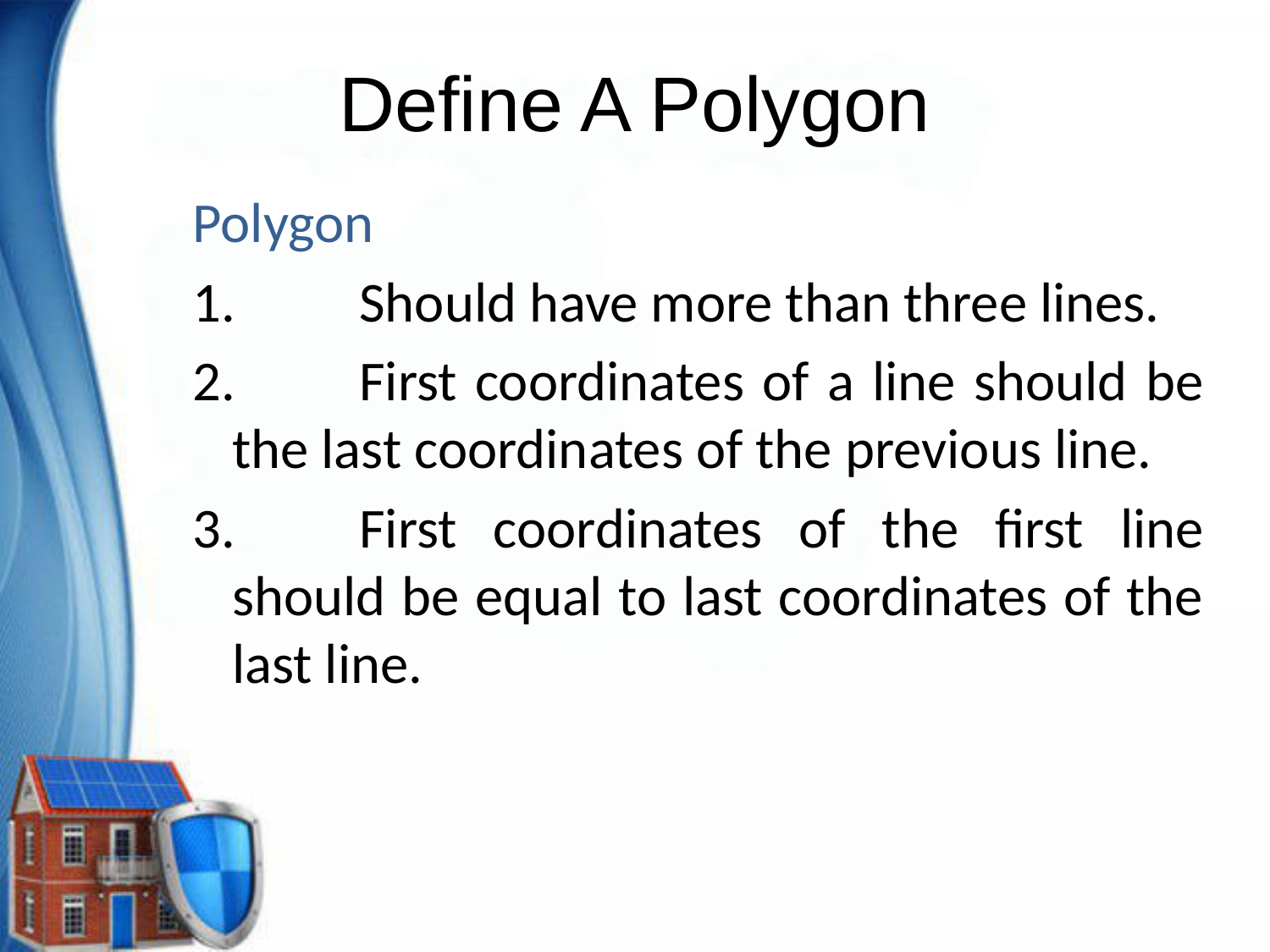

# Define A Polygon
Polygon
1.	Should have more than three lines.
2.	First coordinates of a line should be the last coordinates of the previous line.
3.	First coordinates of the first line should be equal to last coordinates of the last line.